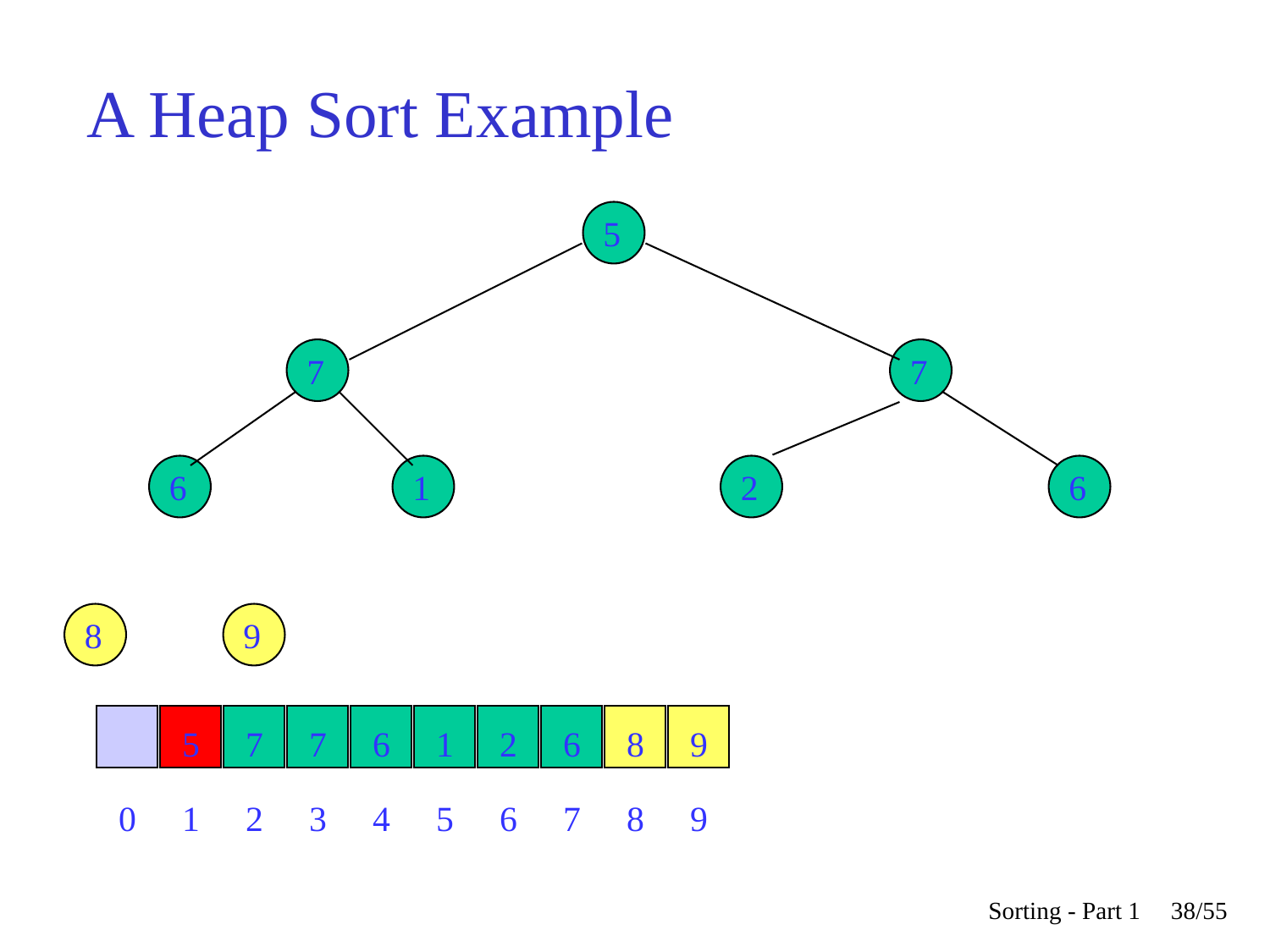

# A Heap Sort Example

5

7
7

6
1
2
6

8
9

5
7
7
6
1
2
6
8
9
0
1
2
3
4
5
6
7
8
9
Sorting - Part 1
38/55